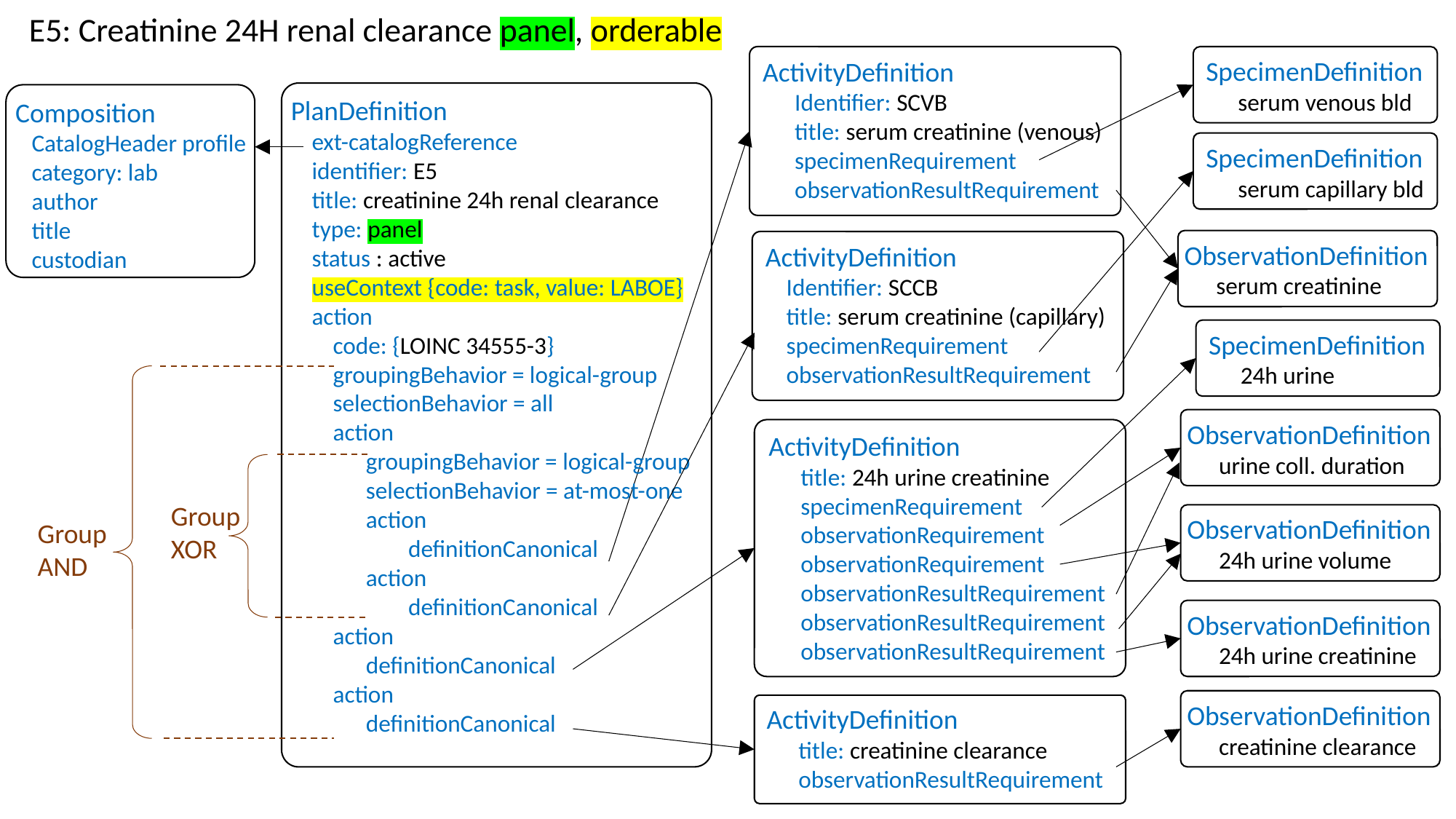

E5: Creatinine 24H renal clearance panel, orderable
ActivityDefinition
Identifier: SCVB
title: serum creatinine (venous)
specimenRequirement
observationResultRequirement
SpecimenDefinition
serum venous bld
PlanDefinition
ext-catalogReference
identifier: E5
title: creatinine 24h renal clearance
type: panel
status : active
useContext {code: task, value: LABOE}
action
code: {LOINC 34555-3}
groupingBehavior = logical-group
selectionBehavior = all
action
groupingBehavior = logical-group
selectionBehavior = at-most-one
action
definitionCanonical
action
definitionCanonical
action
definitionCanonical
action
definitionCanonical

Composition
   CatalogHeader profile
   category: lab
   author
   title
   custodian
SpecimenDefinition
serum capillary bld
ObservationDefinition
serum creatinine
ActivityDefinition
Identifier: SCCB
title: serum creatinine (capillary)
specimenRequirement
observationResultRequirement
SpecimenDefinition
24h urine

ObservationDefinition
urine coll. duration
ActivityDefinition
title: 24h urine creatinine
specimenRequirement
observationRequirement
observationRequirement
observationResultRequirement
observationResultRequirement
observationResultRequirement

Group XOR
ObservationDefinition
24h urine volume
Group AND
ObservationDefinition
24h urine creatinine
ObservationDefinition
creatinine clearance
ActivityDefinition
title: creatinine clearance
observationResultRequirement